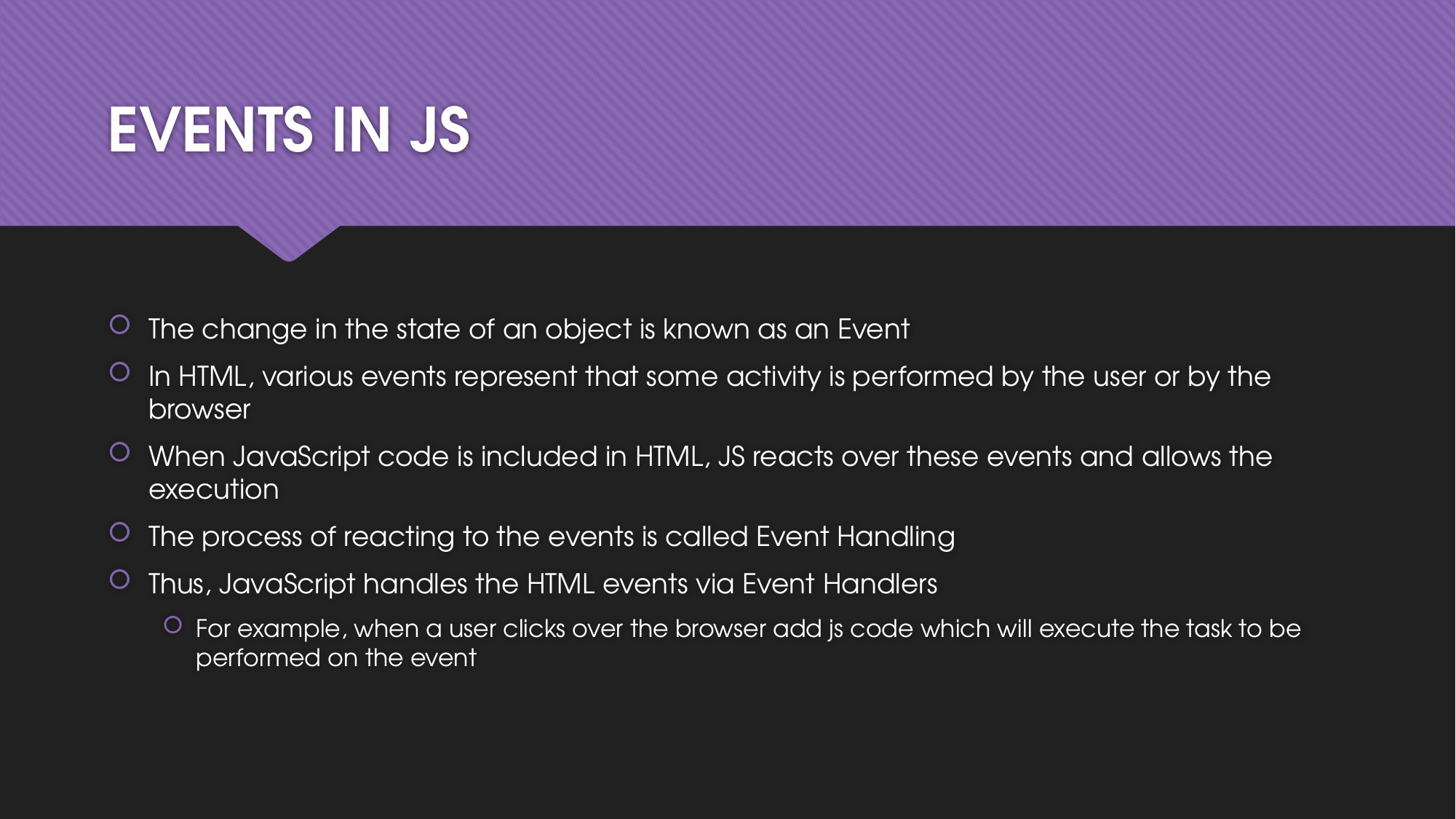

# EVENTS IN JS
The change in the state of an object is known as an Event
In HTML, various events represent that some activity is performed by the user or by the browser
When JavaScript code is included in HTML, JS reacts over these events and allows the execution
The process of reacting to the events is called Event Handling
Thus, JavaScript handles the HTML events via Event Handlers
For example, when a user clicks over the browser add js code which will execute the task to be performed on the event